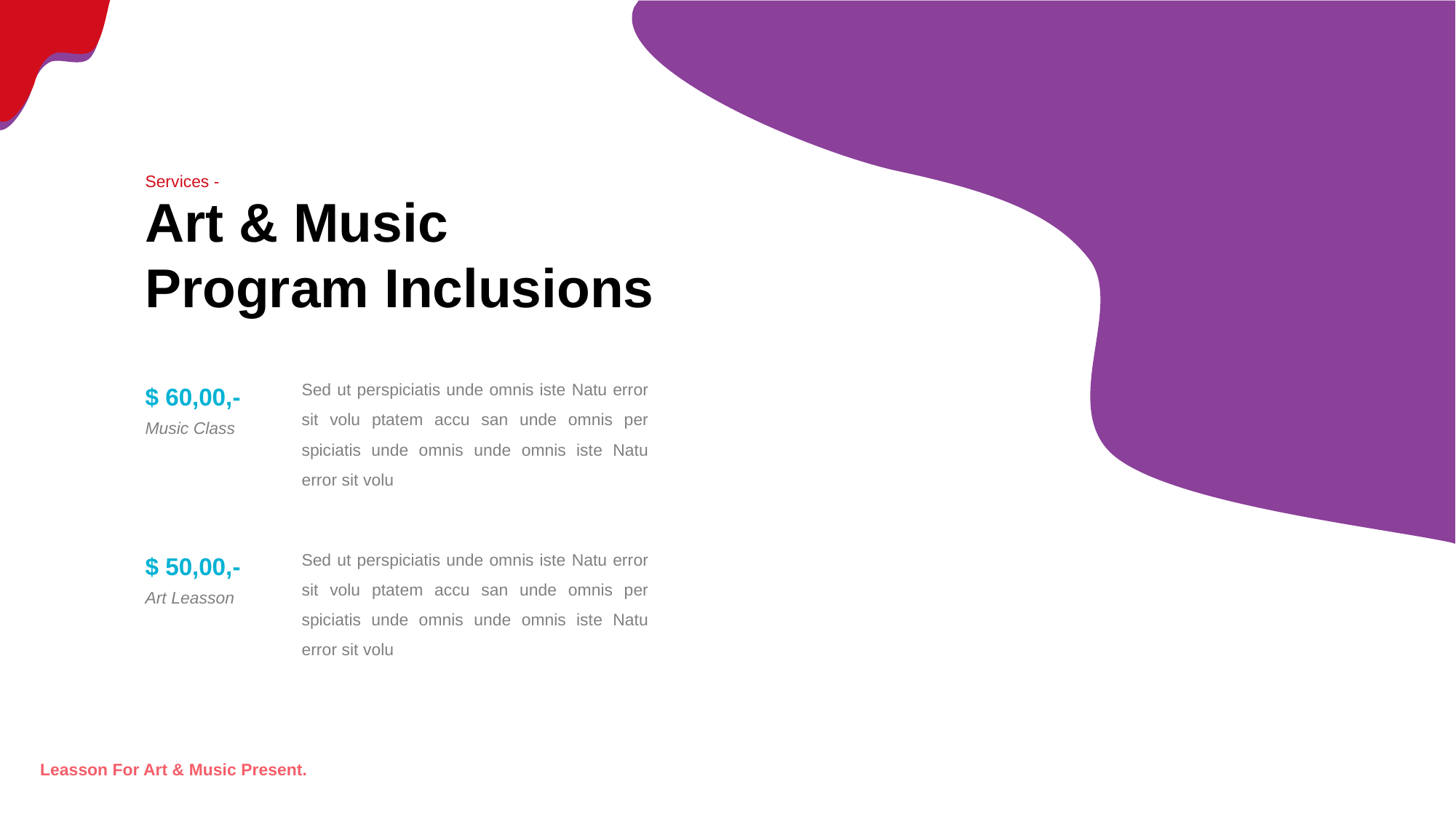

Services -
Art & Music
Program Inclusions

$ 60,00,-
Sed ut perspiciatis unde omnis iste Natu error sit volu ptatem accu san unde omnis per spiciatis unde omnis unde omnis iste Natu error sit volu
Music Class

$ 50,00,-
Sed ut perspiciatis unde omnis iste Natu error sit volu ptatem accu san unde omnis per spiciatis unde omnis unde omnis iste Natu error sit volu
Art Leasson
Leasson For Art & Music Present.